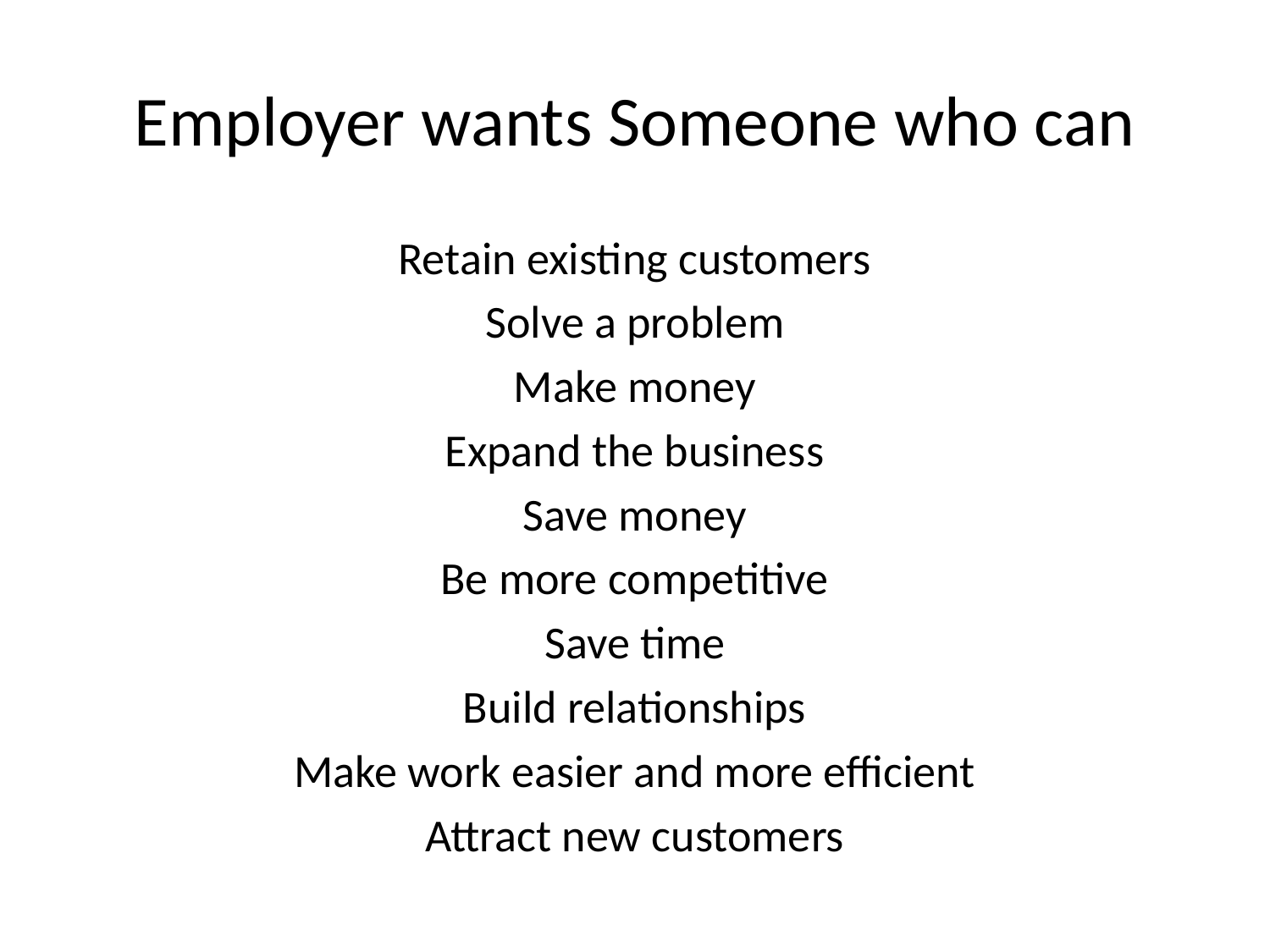

# Employer wants Someone who can
Retain existing customers
Solve a problem
Make money
Expand the business
Save money
Be more competitive
Save time
Build relationships
Make work easier and more efficient
Attract new customers